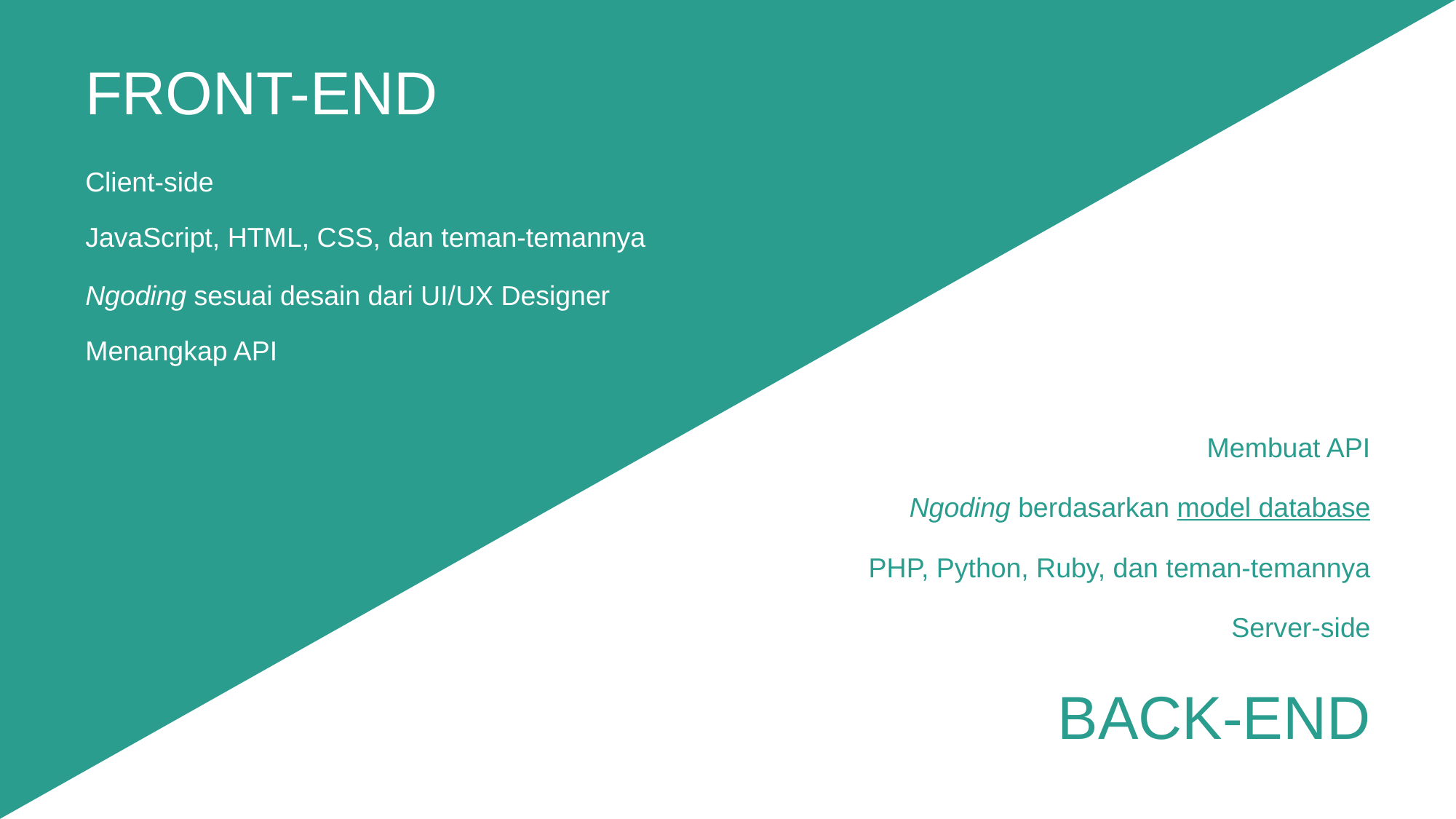

FRONT-END
Client-side
JavaScript, HTML, CSS, dan teman-temannya
Ngoding sesuai desain dari UI/UX Designer
Menangkap API
Membuat API
Ngoding berdasarkan model database
PHP, Python, Ruby, dan teman-temannya
Server-side
BACK-END